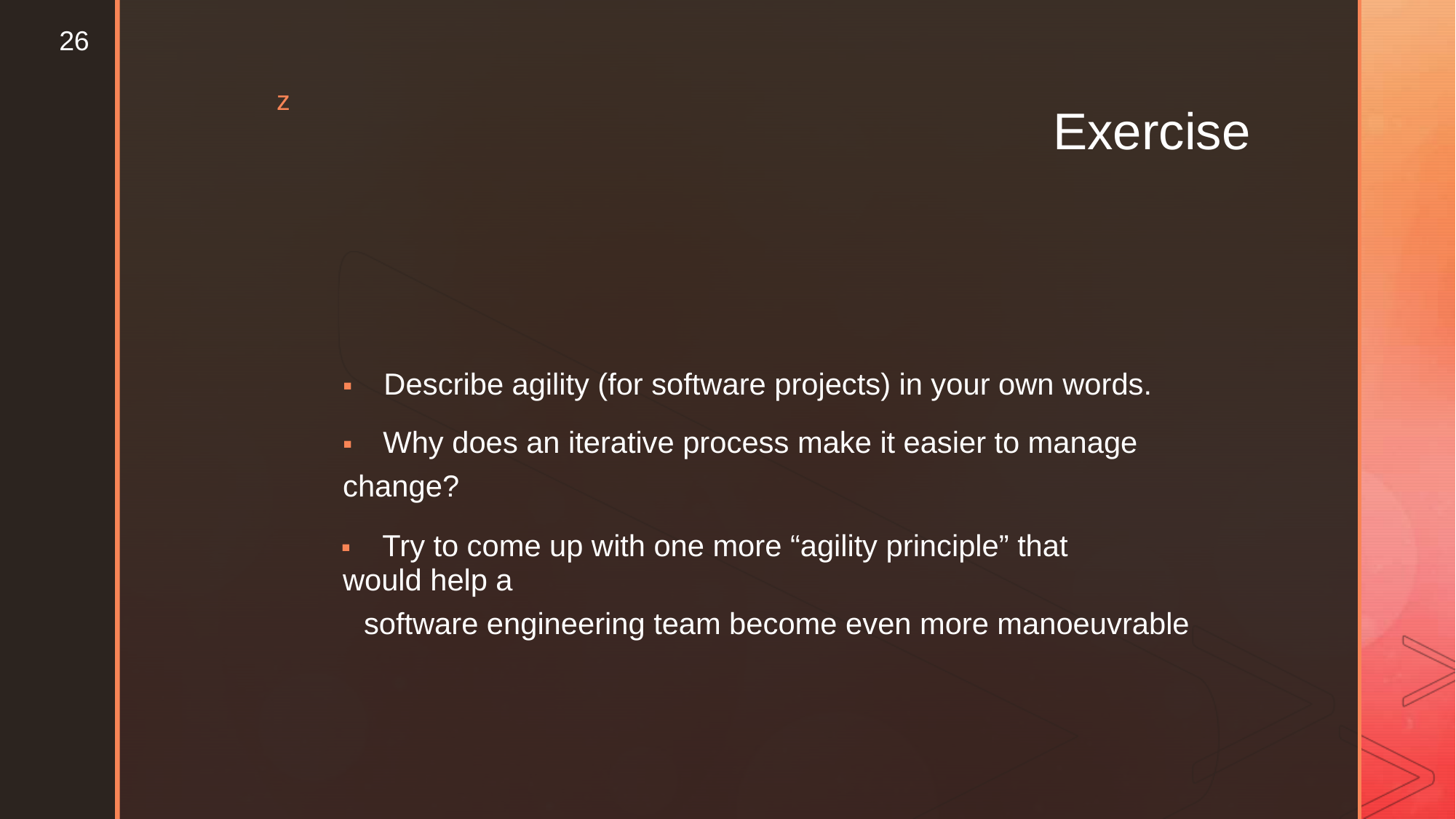

26
z
Exercise

▪  Describe agility (for software projects) in your own words.
▪	Why does an iterative process make it easier to manage
change?
▪  Try to come up with one more “agility principle” that would help a
software engineering team become even more manoeuvrable